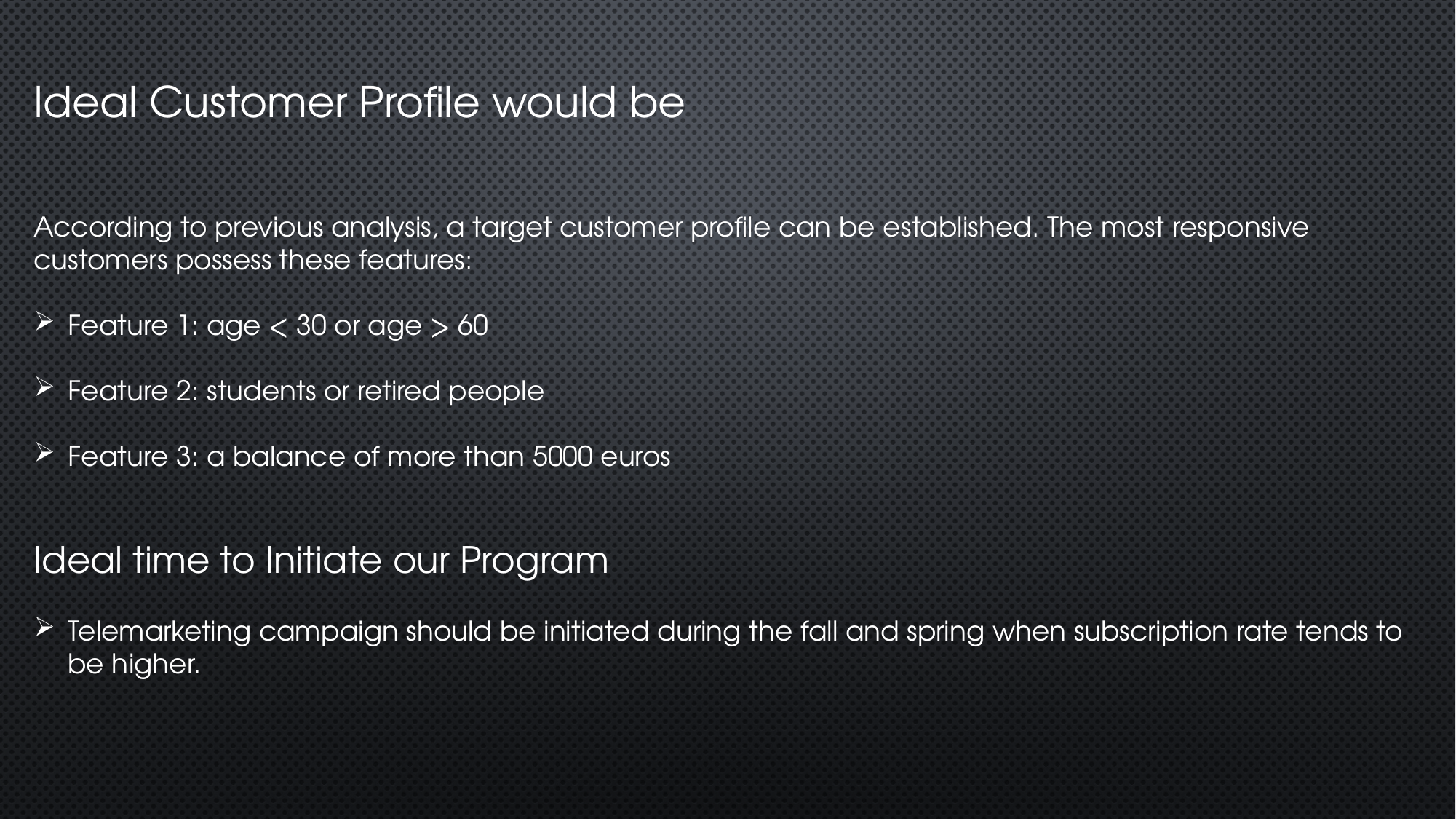

Ideal Customer Profile would be

According to previous analysis, a target customer profile can be established. The most responsive customers possess these features:

Feature 1: age < 30 or age > 60

Feature 2: students or retired people

Feature 3: a balance of more than 5000 euros

Ideal time to Initiate our Program

Telemarketing campaign should be initiated during the fall and spring when subscription rate tends to be higher.